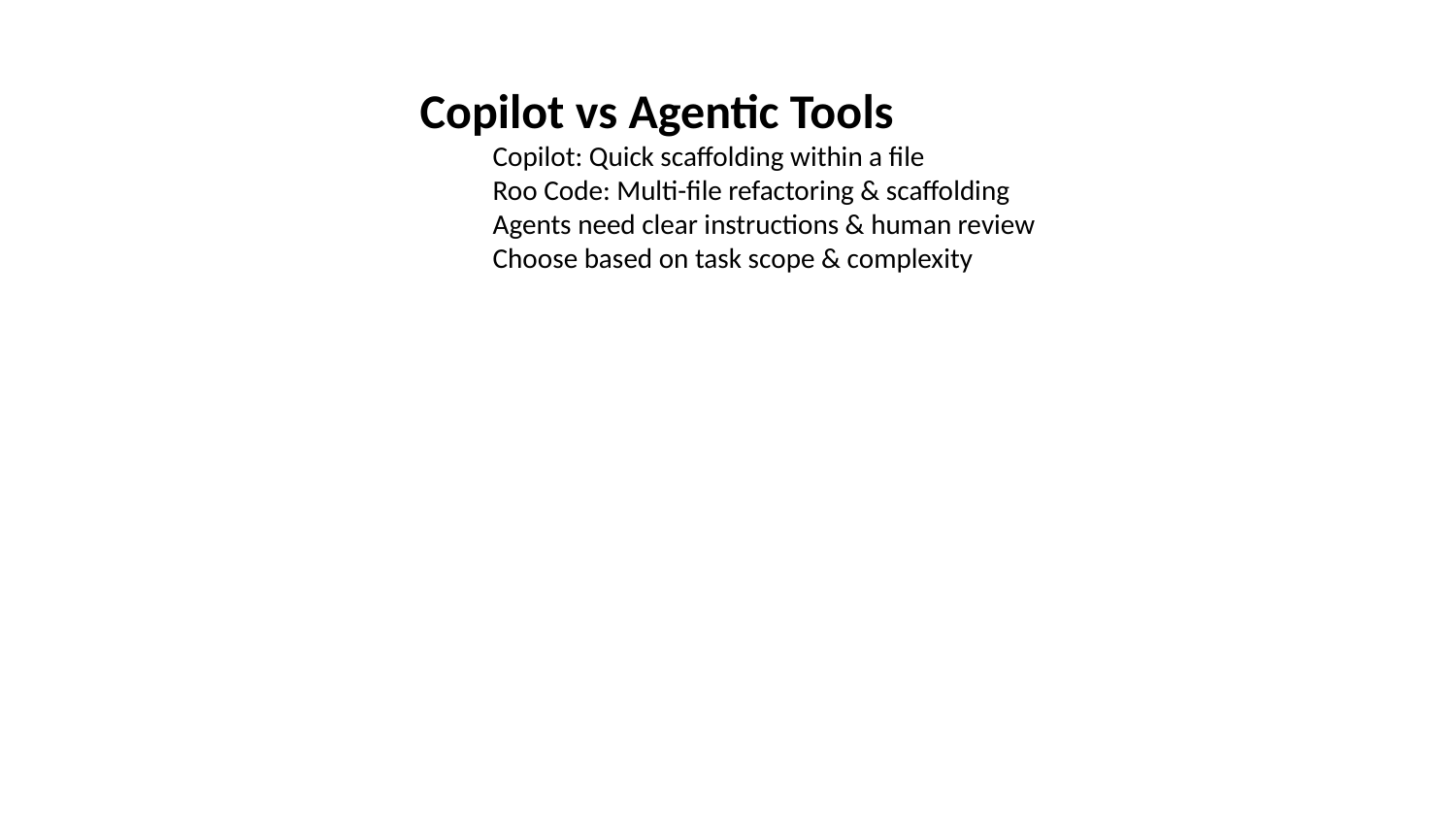

Copilot vs Agentic Tools
Copilot: Quick scaffolding within a file
Roo Code: Multi-file refactoring & scaffolding
Agents need clear instructions & human review
Choose based on task scope & complexity